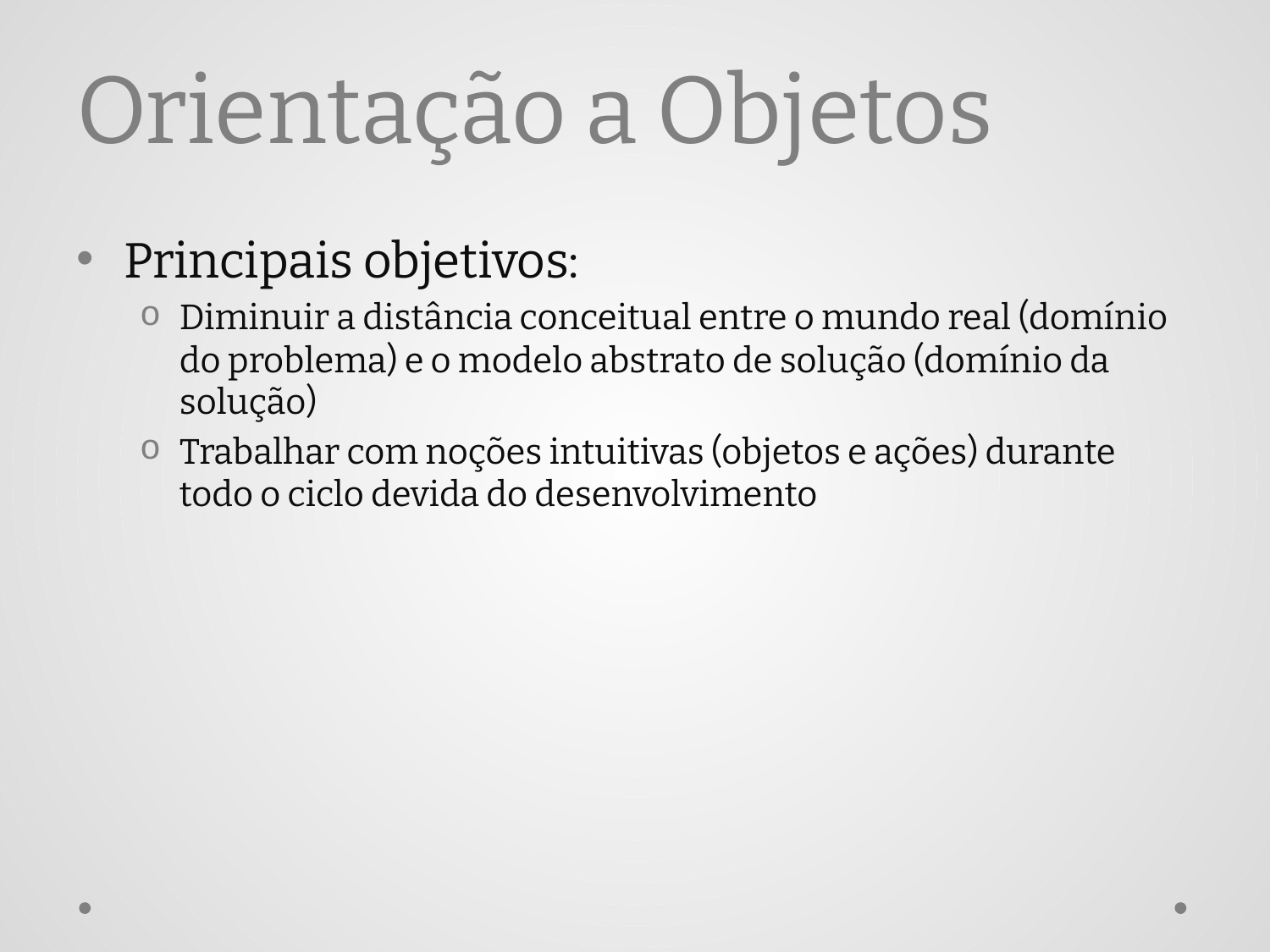

# Orientação a Objetos
Principais objetivos:
Diminuir a distância conceitual entre o mundo real (domínio do problema) e o modelo abstrato de solução (domínio da solução)
Trabalhar com noções intuitivas (objetos e ações) durante todo o ciclo devida do desenvolvimento